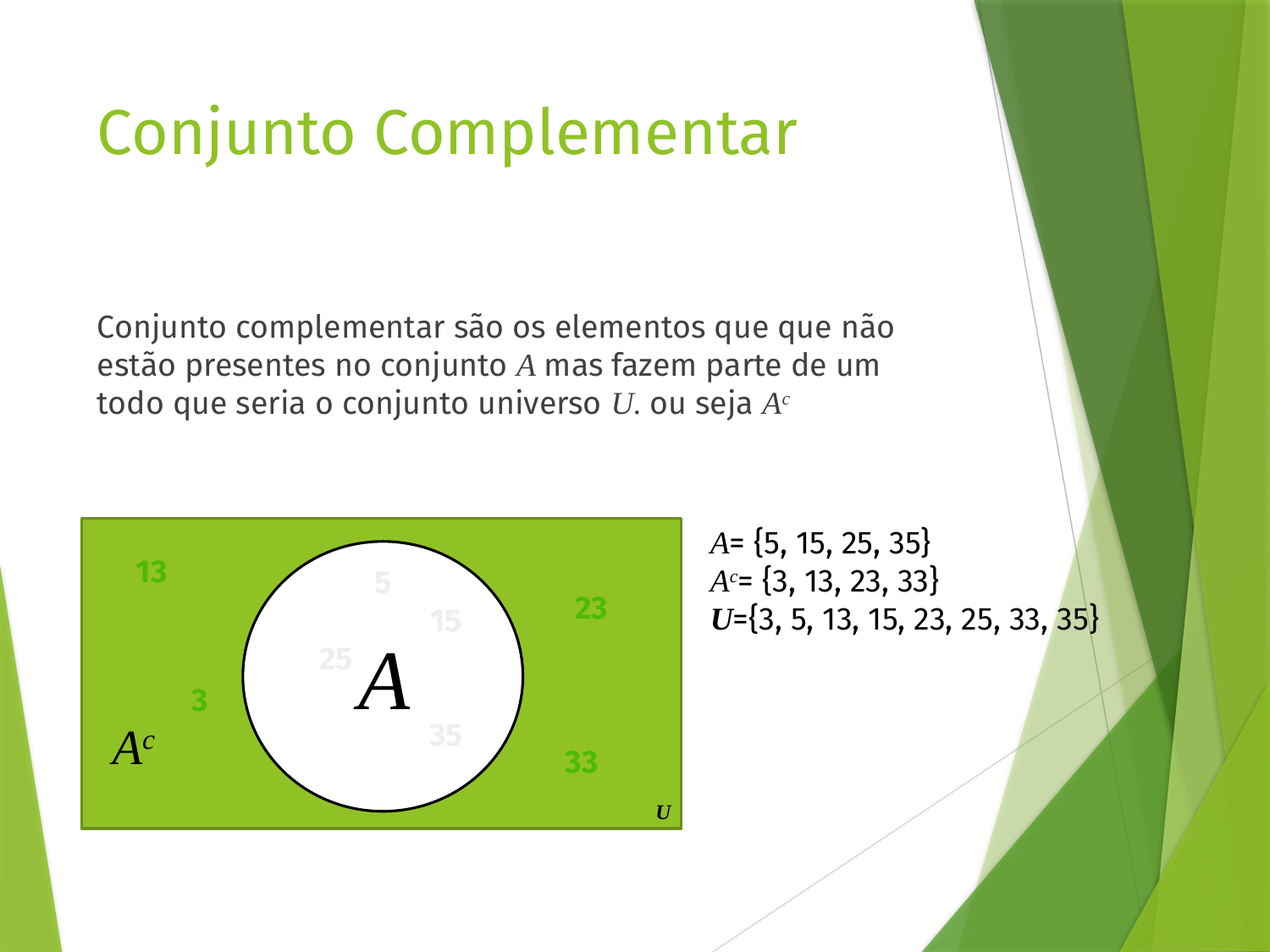

# Conjunto Complementar
Conjunto complementar são os elementos que que não estão presentes no conjunto A mas fazem parte de um todo que seria o conjunto universo U. ou seja Ac
A= {5, 15, 25, 35}
Ac= {3, 13, 23, 33}
U={3, 5, 13, 15, 23, 25, 33, 35}

5
	15
25
	35

13
23
A
3
Ac
33
U